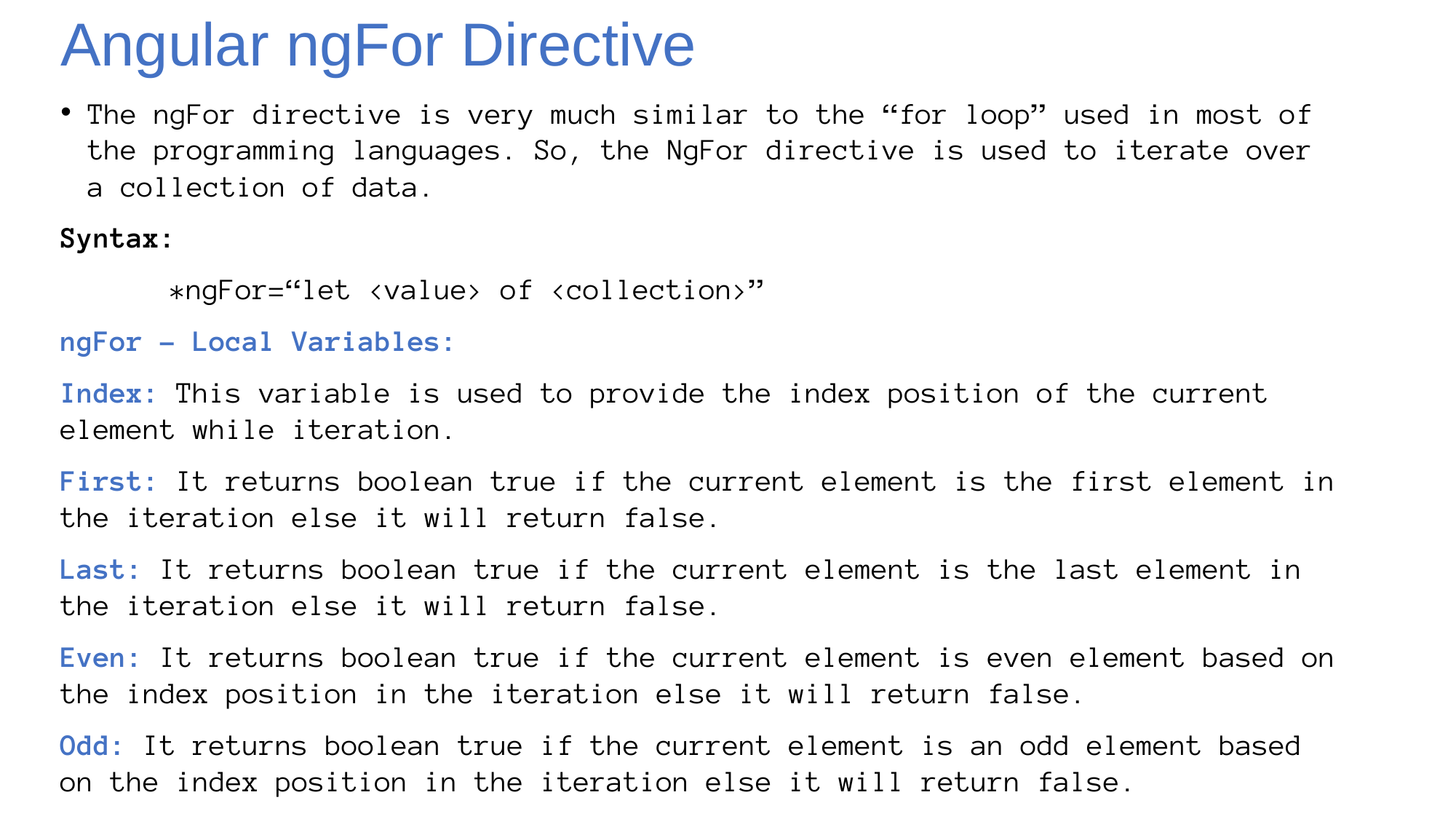

Angular ngFor Directive
The ngFor directive is very much similar to the “for loop” used in most of the programming languages. So, the NgFor directive is used to iterate over a collection of data.
Syntax:
	*ngFor=“let <value> of <collection>”
ngFor – Local Variables:
Index: This variable is used to provide the index position of the current element while iteration.
First: It returns boolean true if the current element is the first element in the iteration else it will return false.
Last: It returns boolean true if the current element is the last element in the iteration else it will return false.
Even: It returns boolean true if the current element is even element based on the index position in the iteration else it will return false.
Odd: It returns boolean true if the current element is an odd element based on the index position in the iteration else it will return false.